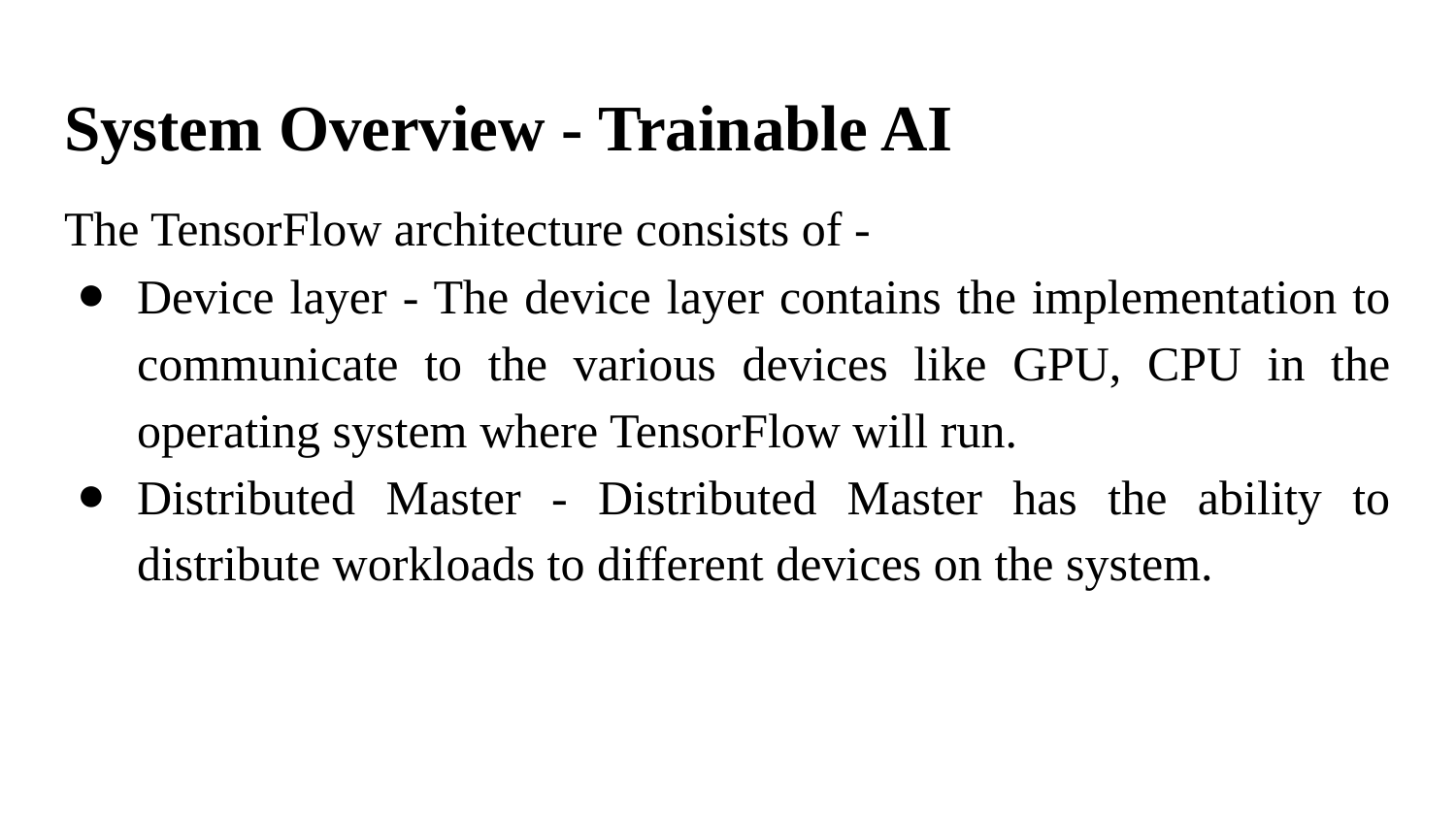

# System Overview - Trainable AI
The TensorFlow architecture consists of -
Device layer - The device layer contains the implementation to communicate to the various devices like GPU, CPU in the operating system where TensorFlow will run.
Distributed Master - Distributed Master has the ability to distribute workloads to different devices on the system.